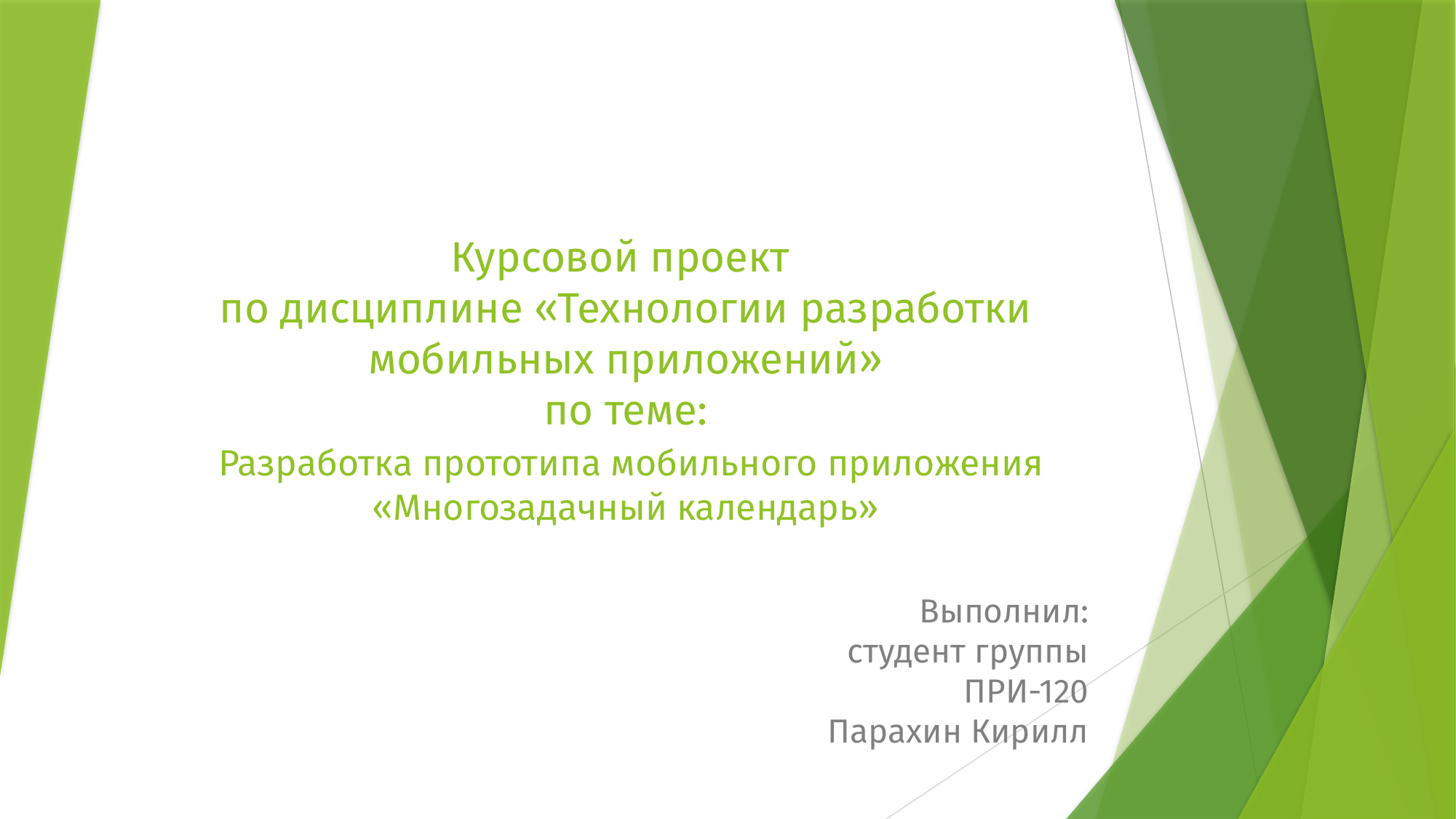

# Курсовой проект по дисциплине «Технологии разработки мобильных приложений» по теме: Разработка прототипа мобильного приложения «Многозадачный календарь»
Выполнил: студент группы ПРИ-120 Парахин Кирилл